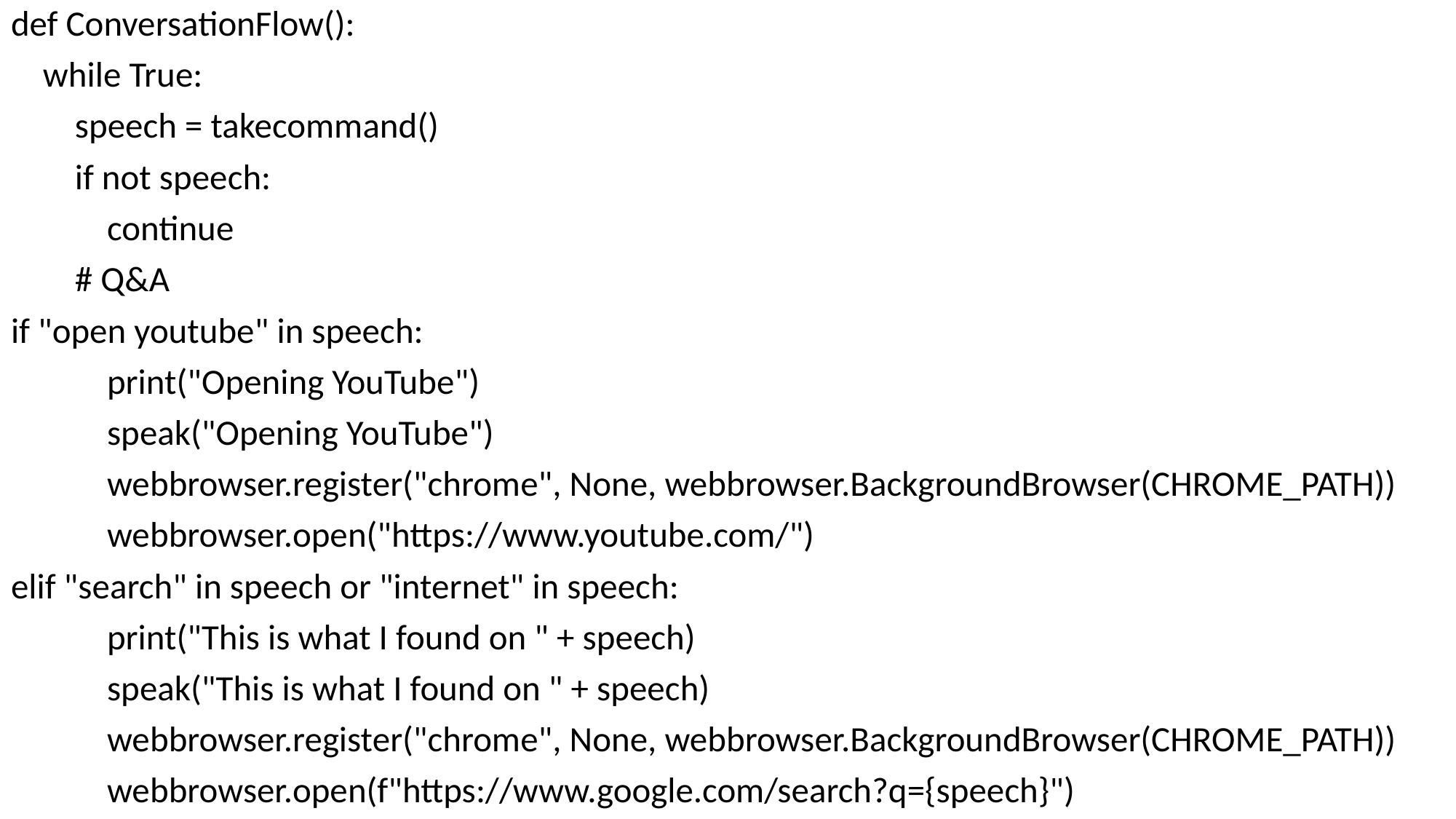

def ConversationFlow():
    while True:
        speech = takecommand()
        if not speech:
            continue
        # Q&A
if "open youtube" in speech:
            print("Opening YouTube")
            speak("Opening YouTube")
            webbrowser.register("chrome", None, webbrowser.BackgroundBrowser(CHROME_PATH))
            webbrowser.open("https://www.youtube.com/")
elif "search" in speech or "internet" in speech:
            print("This is what I found on " + speech)
            speak("This is what I found on " + speech)
            webbrowser.register("chrome", None, webbrowser.BackgroundBrowser(CHROME_PATH))
            webbrowser.open(f"https://www.google.com/search?q={speech}")